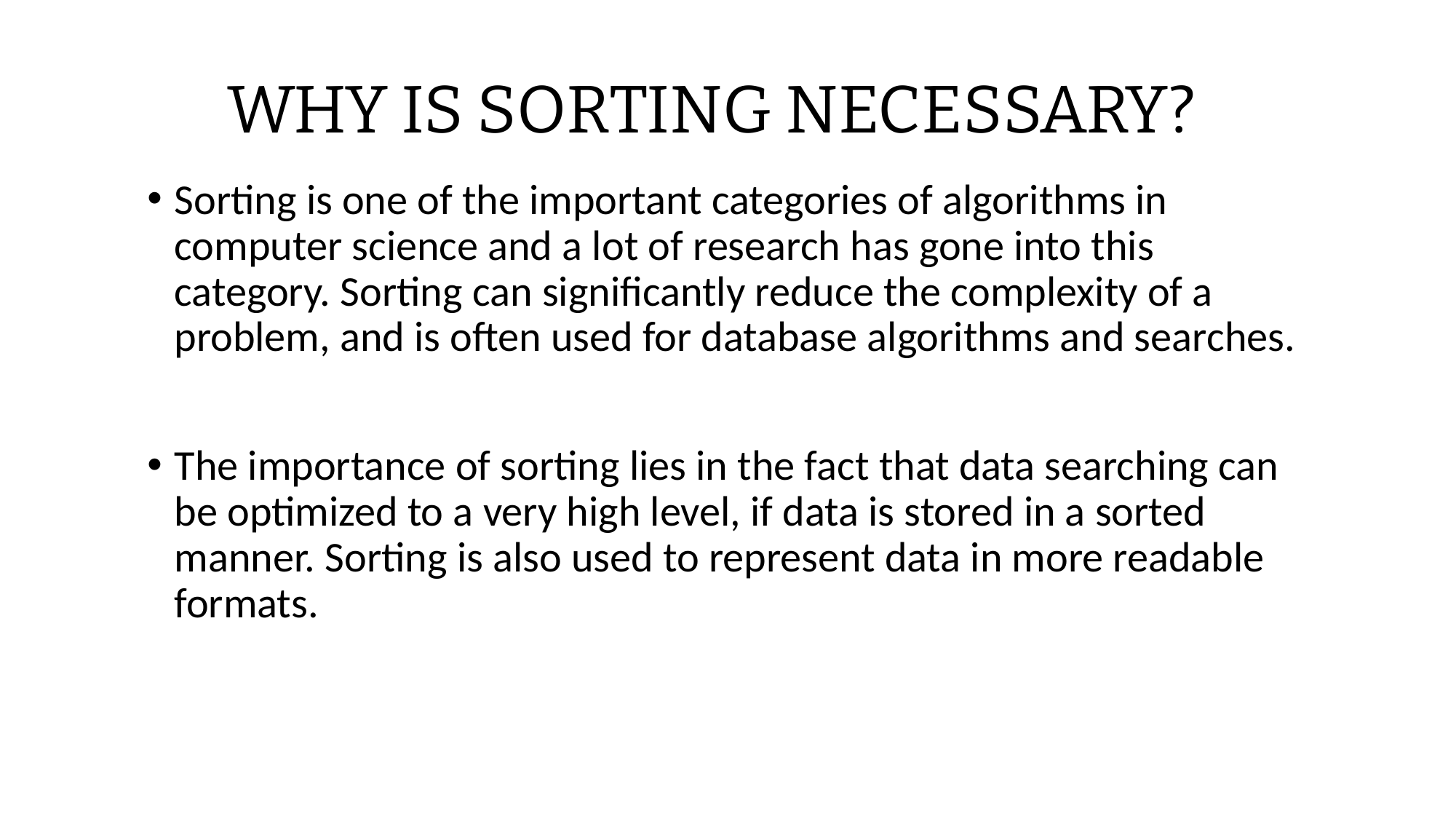

# WHY IS SORTING NECESSARY?
Sorting is one of the important categories of algorithms in computer science and a lot of research has gone into this category. Sorting can significantly reduce the complexity of a problem, and is often used for database algorithms and searches.

The importance of sorting lies in the fact that data searching can be optimized to a very high level, if data is stored in a sorted manner. Sorting is also used to represent data in more readable formats.